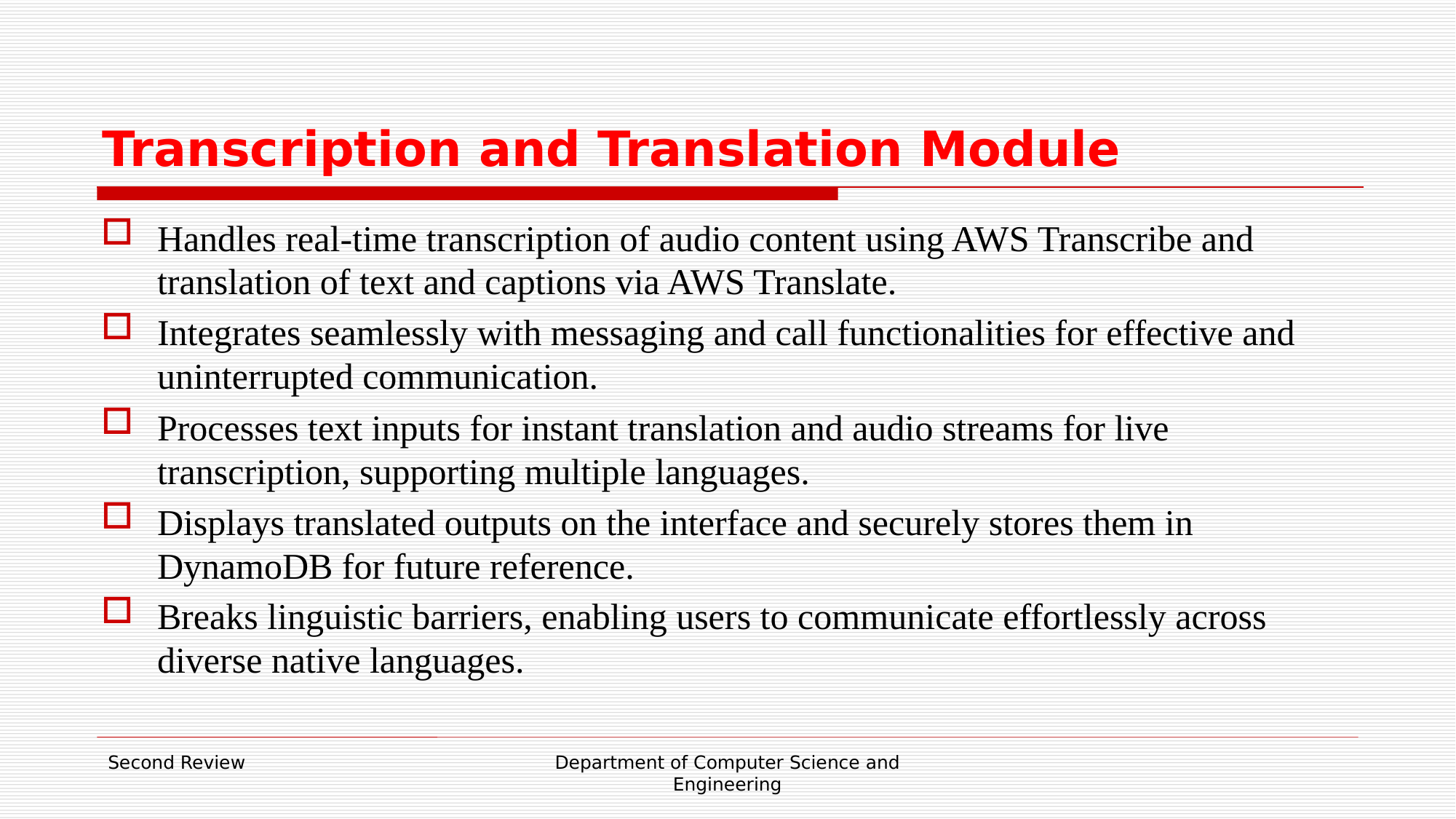

# Transcription and Translation Module
Handles real-time transcription of audio content using AWS Transcribe and translation of text and captions via AWS Translate.
Integrates seamlessly with messaging and call functionalities for effective and uninterrupted communication.
Processes text inputs for instant translation and audio streams for live transcription, supporting multiple languages.
Displays translated outputs on the interface and securely stores them in DynamoDB for future reference.
Breaks linguistic barriers, enabling users to communicate effortlessly across diverse native languages.
Second Review
Department of Computer Science and Engineering
10